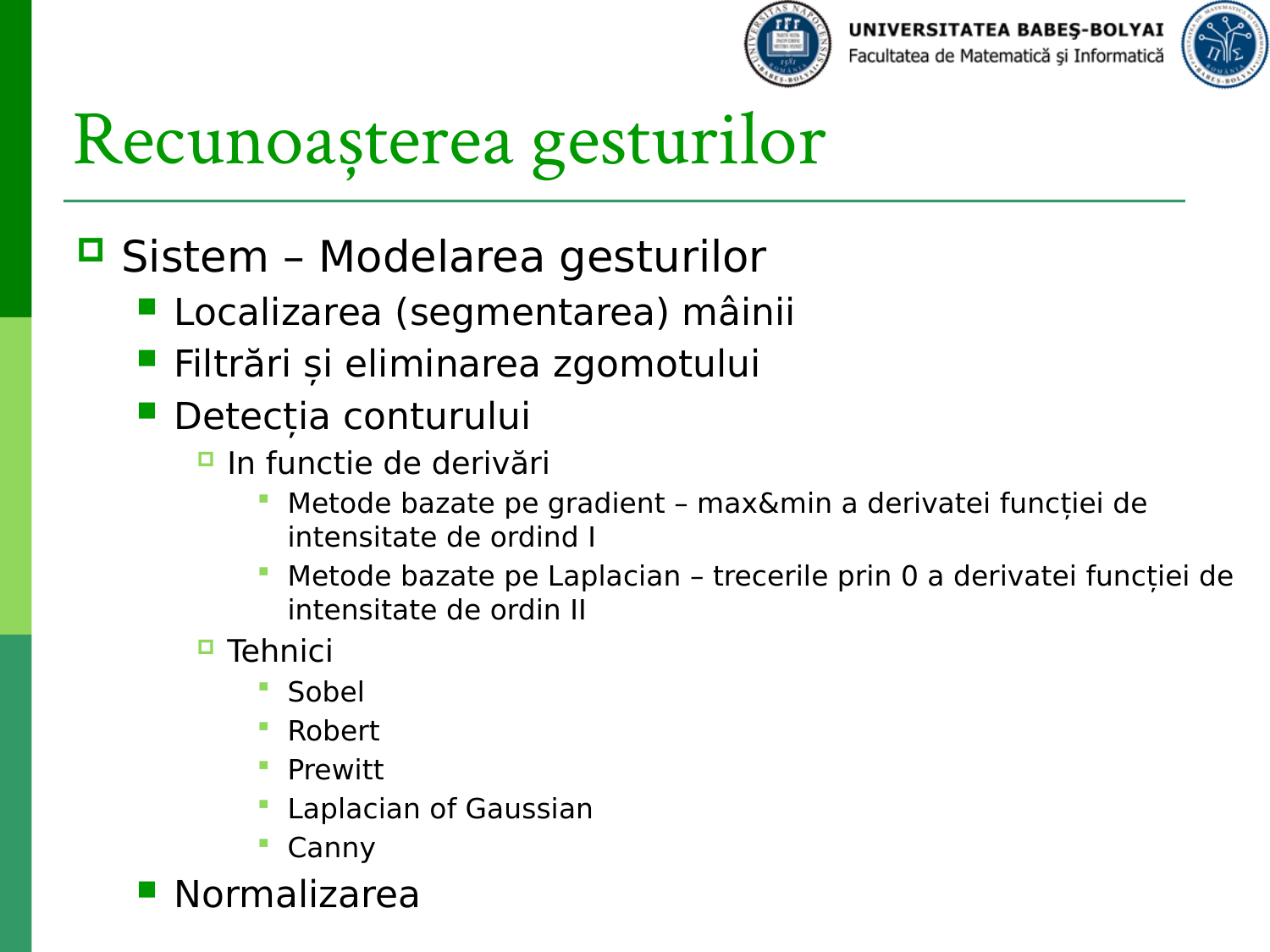

# Recunoașterea gesturilor
Sistem – Modelarea gesturilor
Localizarea (segmentarea) mâinii
Filtrări și eliminarea zgomotului
Detecția conturului
In functie de derivări
Metode bazate pe gradient – max&min a derivatei funcției de intensitate de ordind I
Metode bazate pe Laplacian – trecerile prin 0 a derivatei funcției de intensitate de ordin II
Tehnici
Sobel
Robert
Prewitt
Laplacian of Gaussian
Canny
Normalizarea